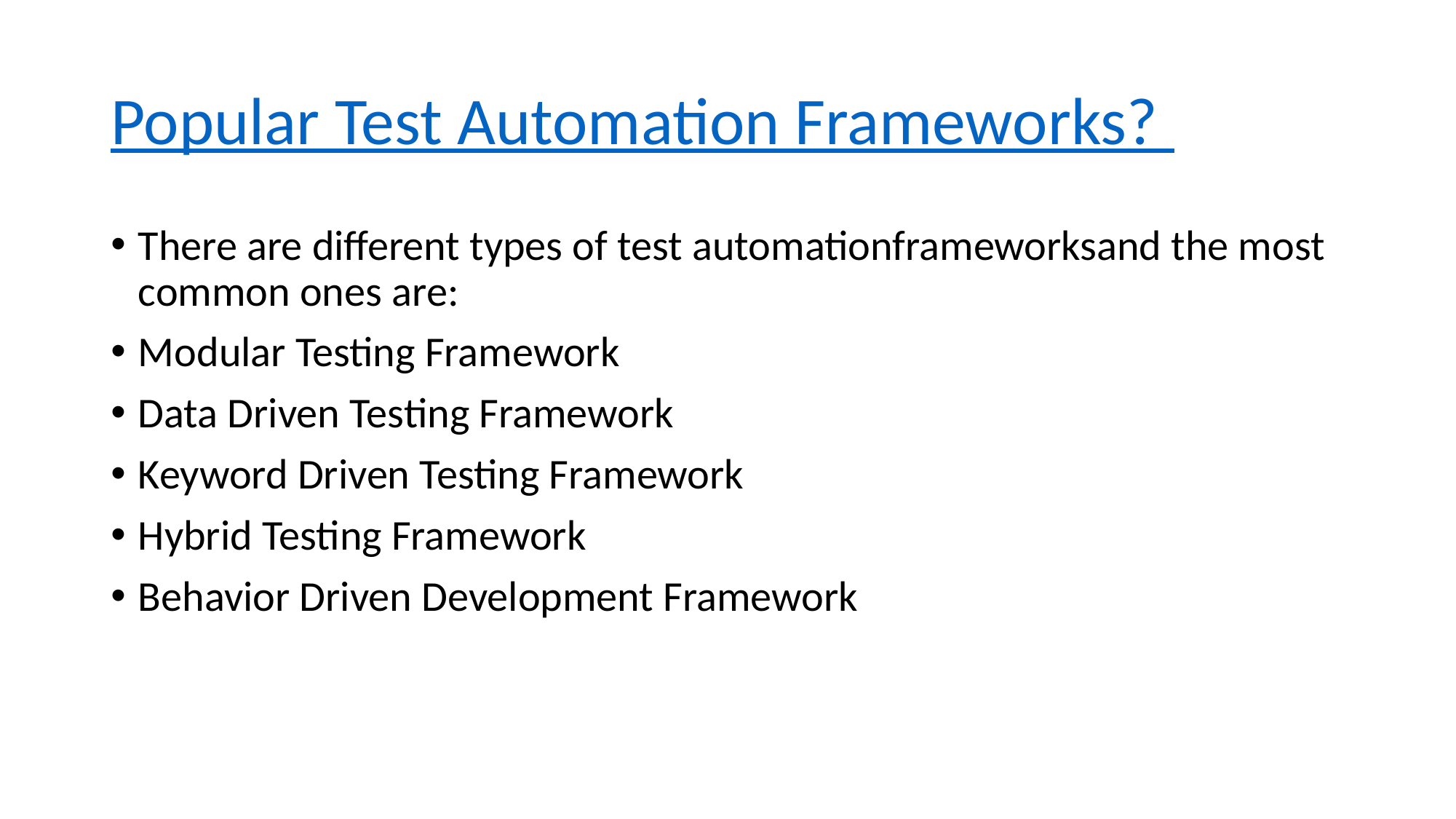

# Popular Test Automation Frameworks?
There are different types of test automationframeworksand the most common ones are:
Modular Testing Framework
Data Driven Testing Framework
Keyword Driven Testing Framework
Hybrid Testing Framework
Behavior Driven Development Framework